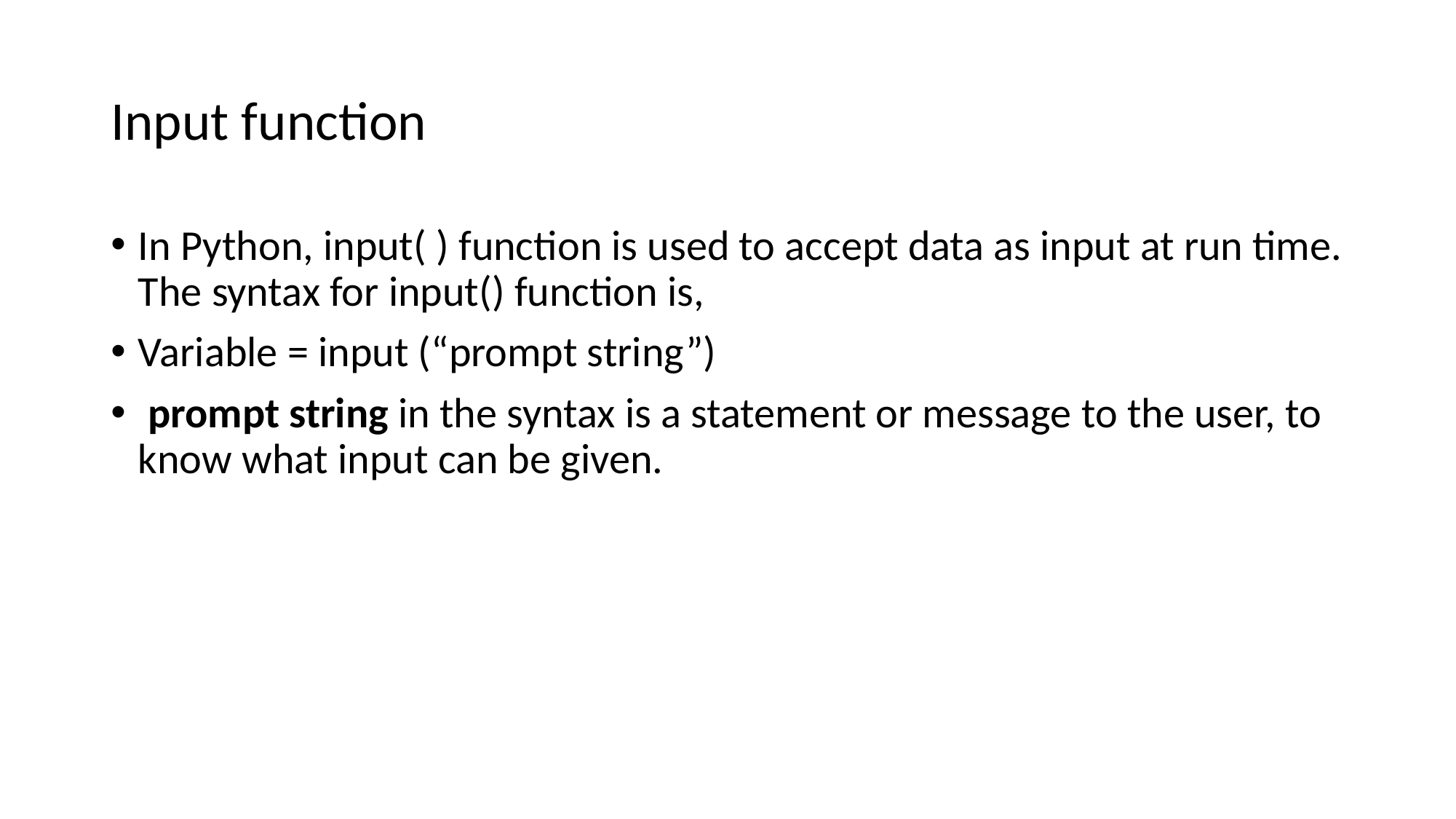

# Input function
In Python, input( ) function is used to accept data as input at run time. The syntax for input() function is,
Variable = input (“prompt string”)
 prompt string in the syntax is a statement or message to the user, to know what input can be given.